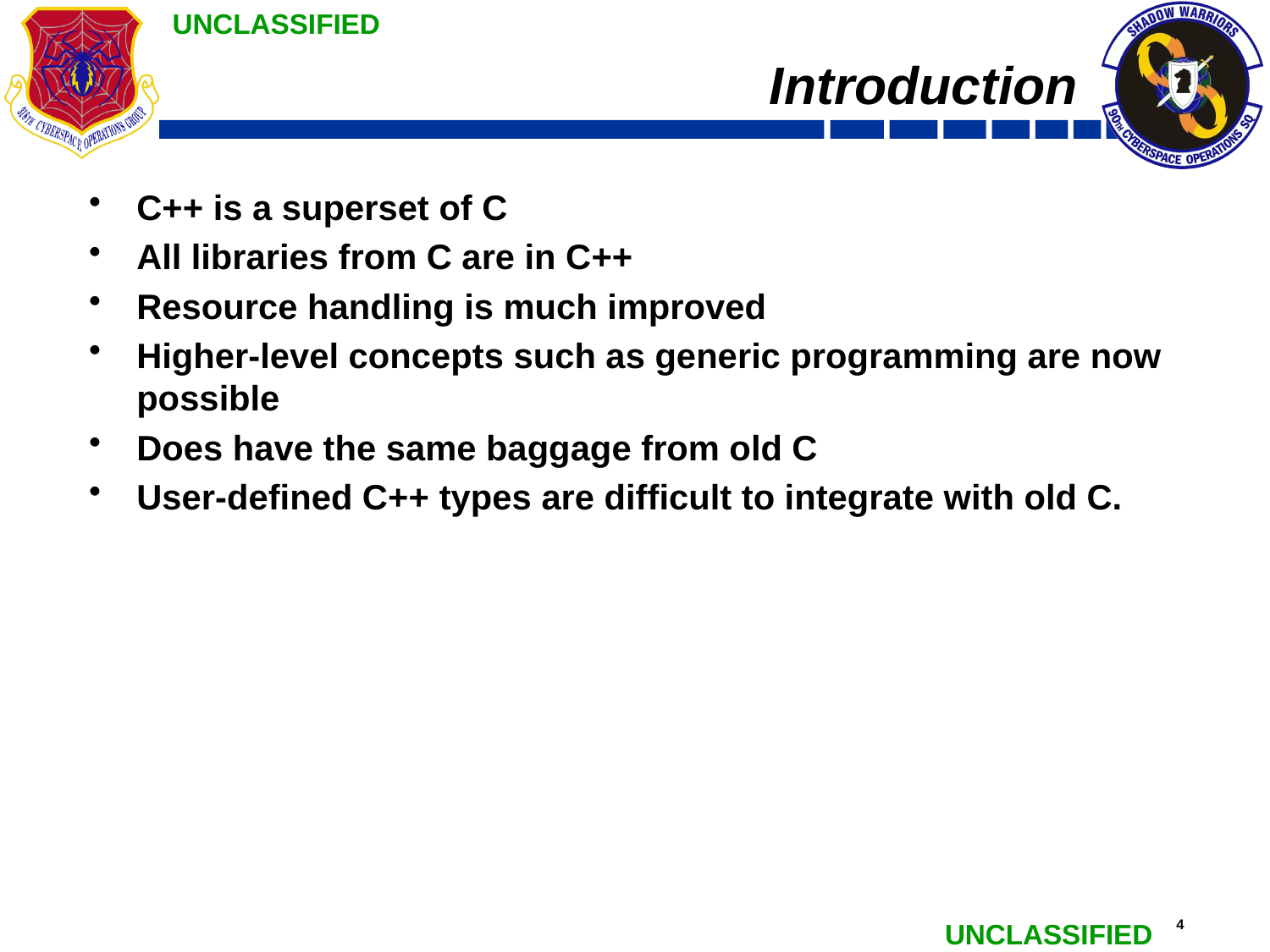

# Introduction
C++ is a superset of C
All libraries from C are in C++
Resource handling is much improved
Higher-level concepts such as generic programming are now possible
Does have the same baggage from old C
User-defined C++ types are difficult to integrate with old C.